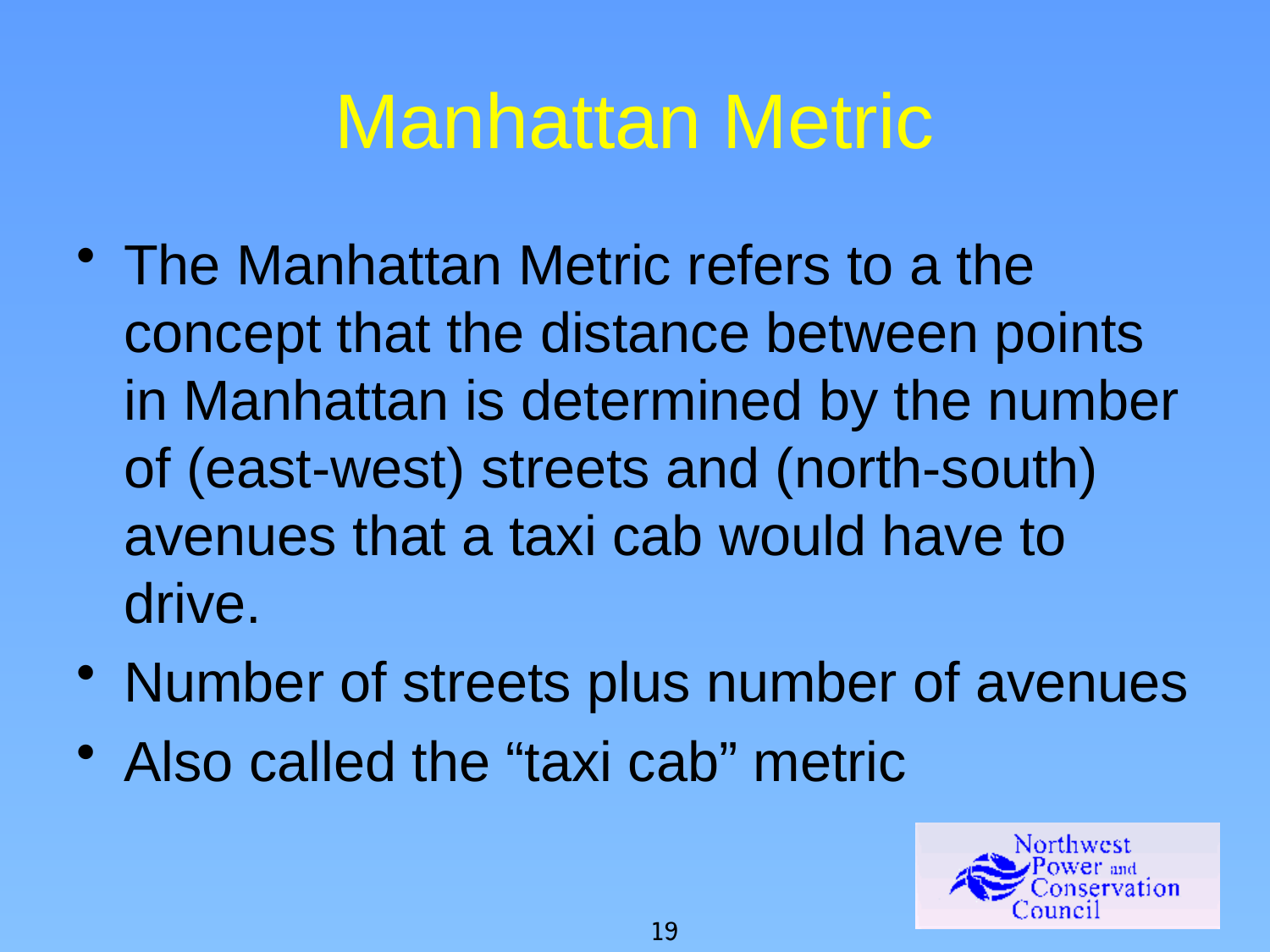

# Manhattan Metric
The Manhattan Metric refers to a the concept that the distance between points in Manhattan is determined by the number of (east-west) streets and (north-south) avenues that a taxi cab would have to drive.
Number of streets plus number of avenues
Also called the “taxi cab” metric